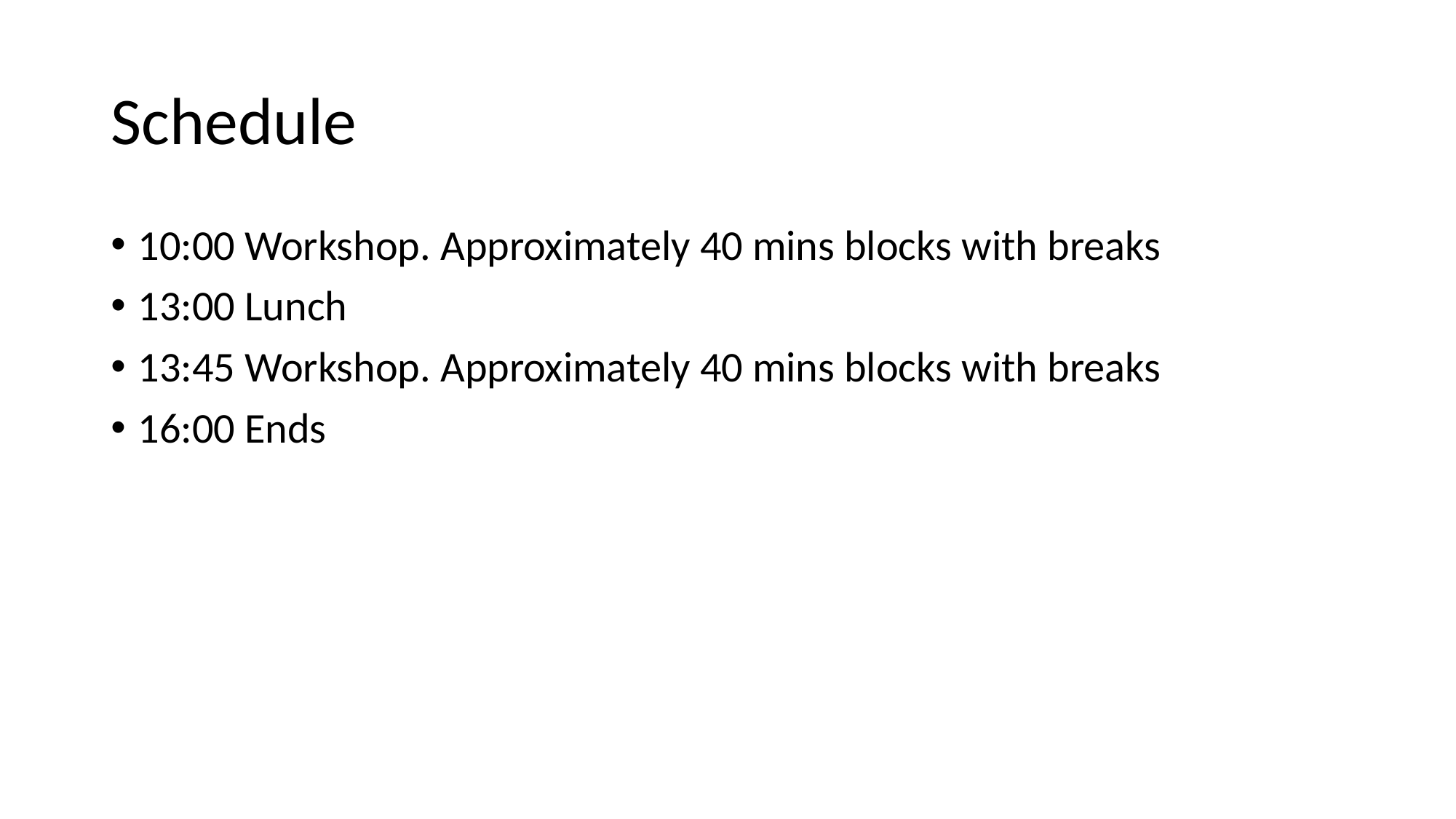

# Schedule
10:00 Workshop. Approximately 40 mins blocks with breaks
13:00 Lunch
13:45 Workshop. Approximately 40 mins blocks with breaks
16:00 Ends